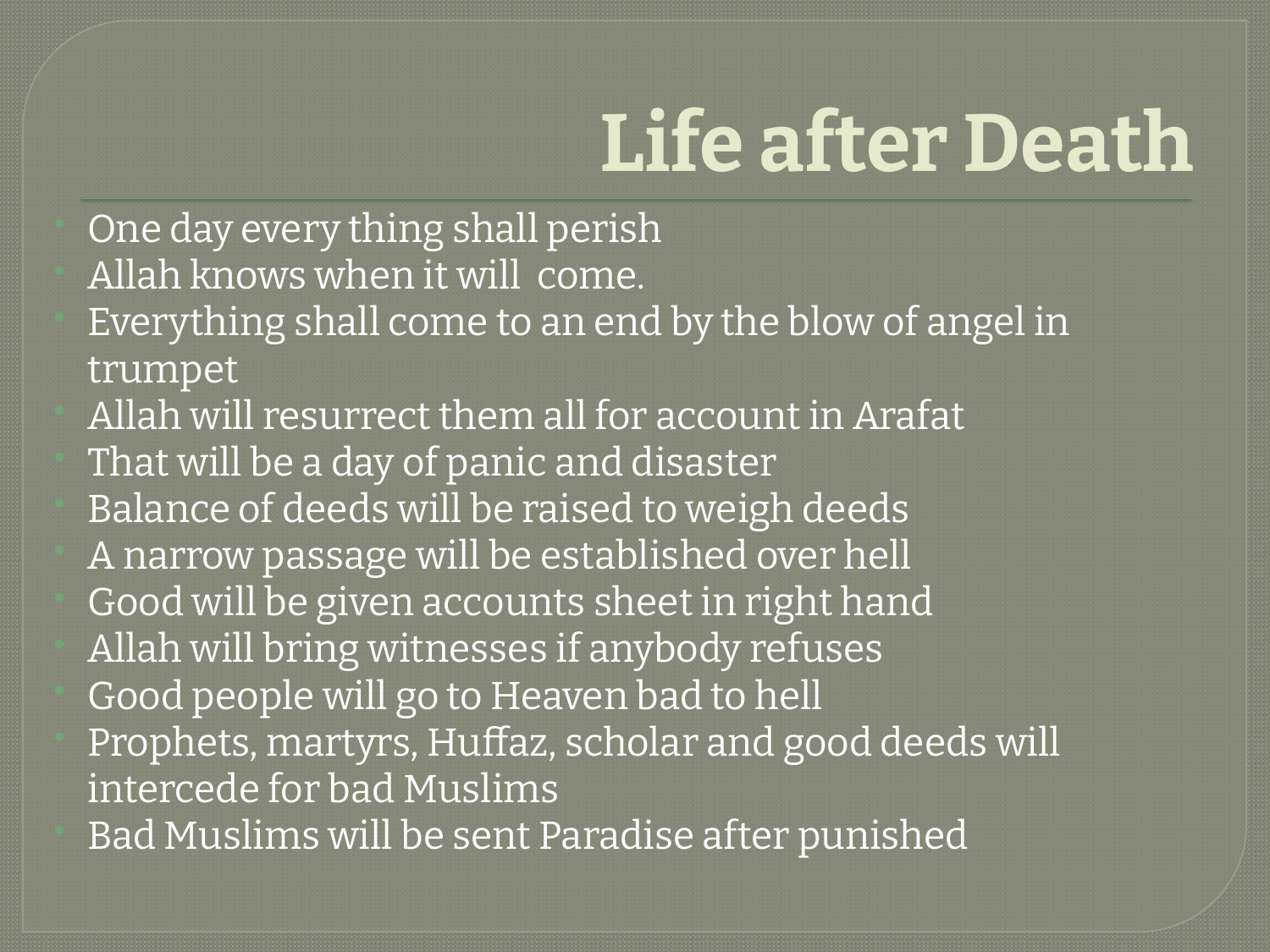

# Life after Death
One day every thing shall perish
Allah knows when it will  come.
Everything shall come to an end by the blow of angel in trumpet
Allah will resurrect them all for account in Arafat
That will be a day of panic and disaster
Balance of deeds will be raised to weigh deeds
A narrow passage will be established over hell
Good will be given accounts sheet in right hand
Allah will bring witnesses if anybody refuses
Good people will go to Heaven bad to hell
Prophets, martyrs, Huffaz, scholar and good deeds will intercede for bad Muslims
Bad Muslims will be sent Paradise after punished